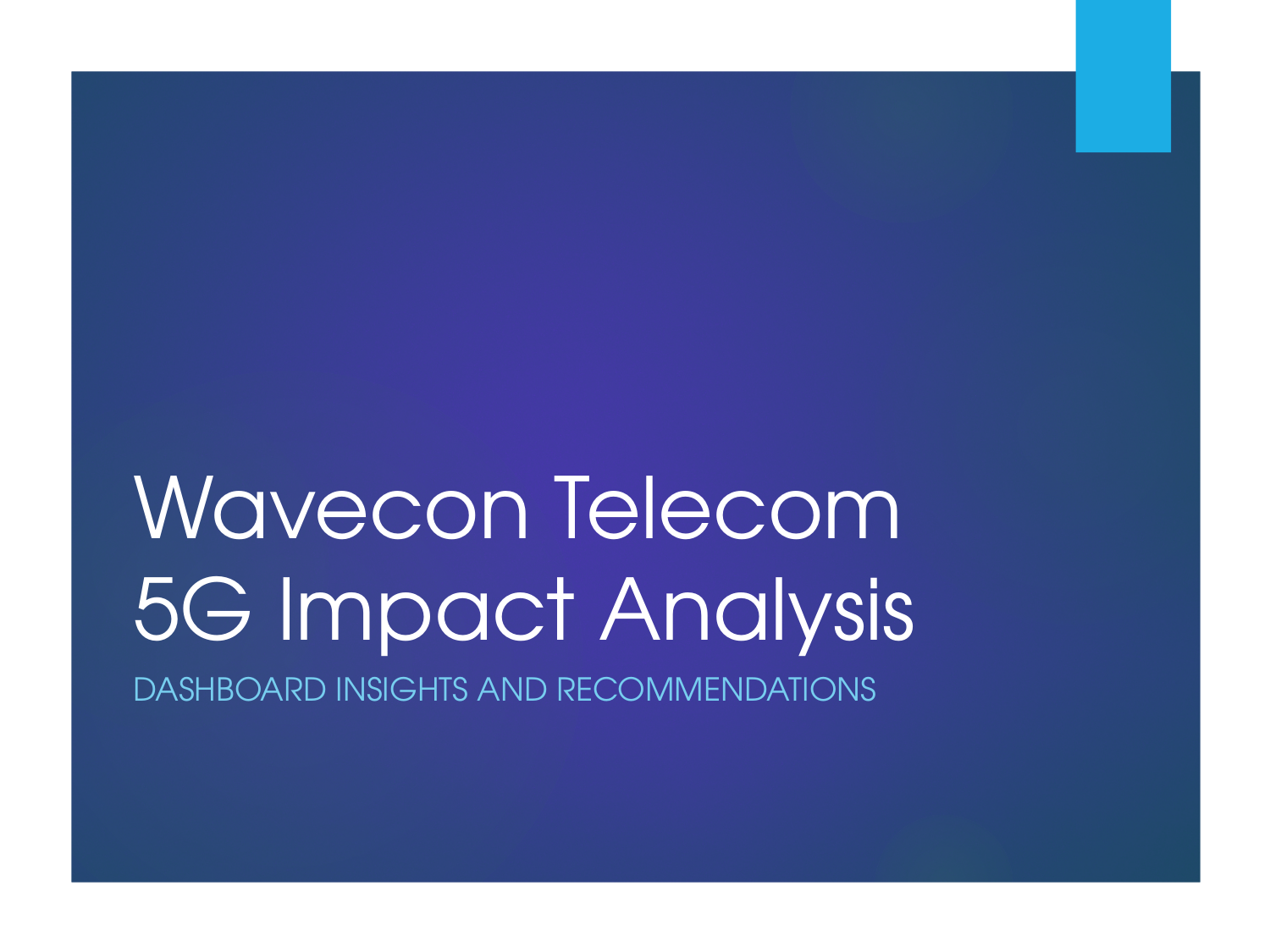

# Wavecon Telecom 5G Impact Analysis
Dashboard Insights and Recommendations